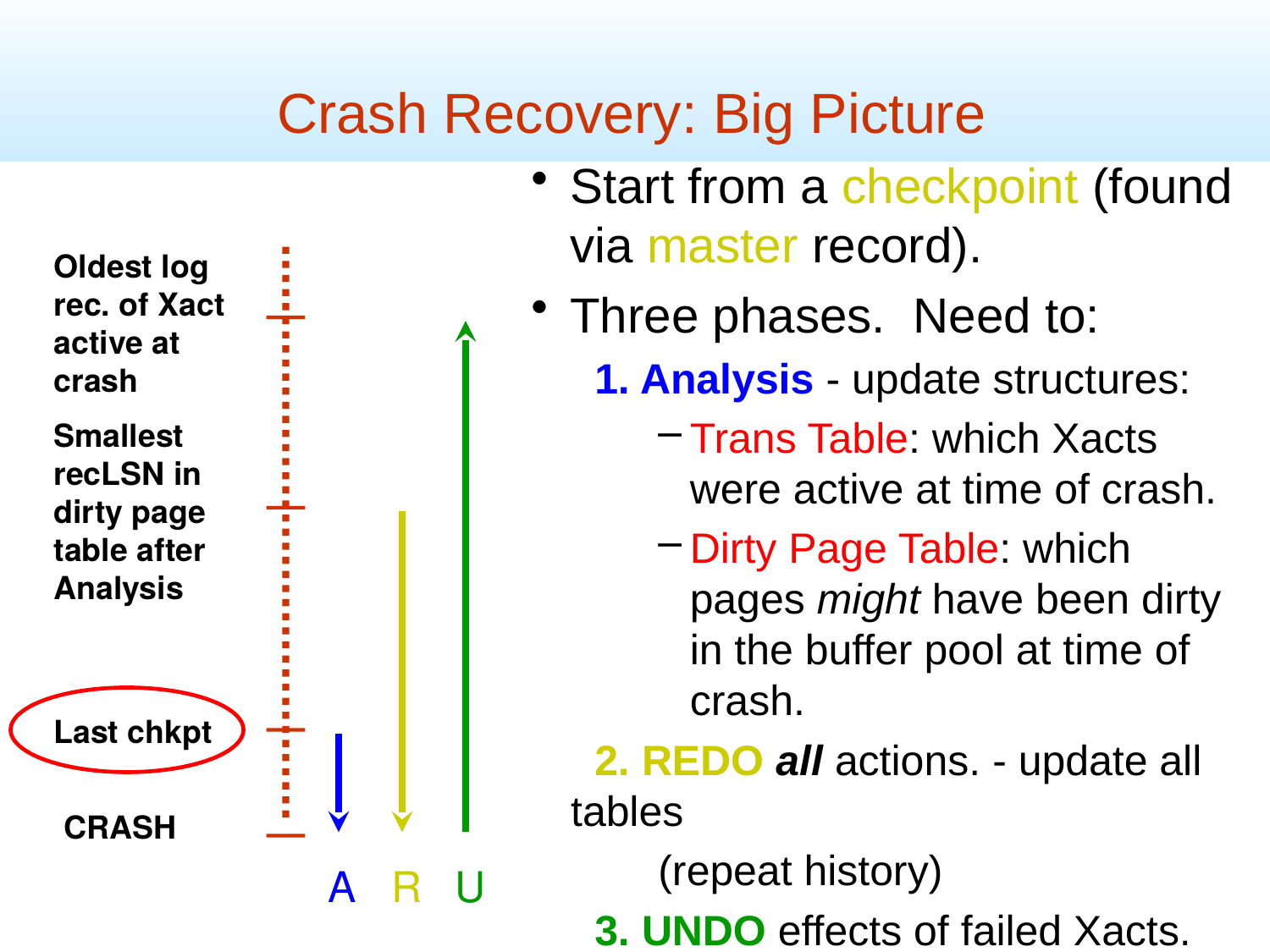

Crash Recovery: Big Picture
Start from a checkpoint (found via master record).
Three phases.  Need to:
1. Analysis - update structures:
Trans Table: which Xacts were active at time of crash.
Dirty Page Table: which pages might have been dirty in the buffer pool at time of crash.
2. REDO all actions. - update all tables
(repeat history)
3. UNDO effects of failed Xacts.
Oldest log rec. of Xact active at crash

U
Smallest recLSN in dirty page table after Analysis

R

Last chkpt

A
CRASH

21